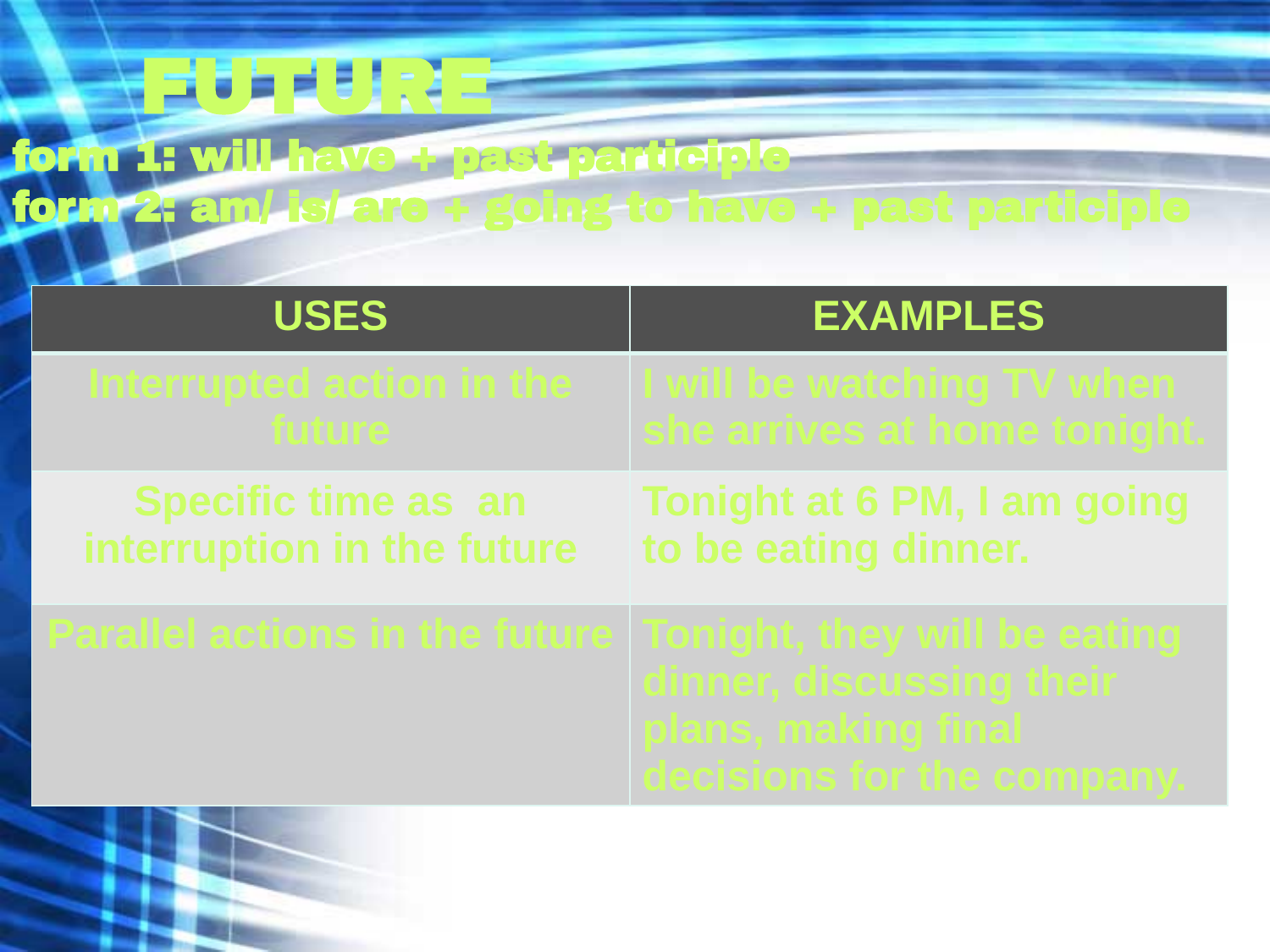

# FUTURE form 1: will have + past participle form 2: am/ is/ are + going to have + past participle
| USES | EXAMPLES |
| --- | --- |
| Interrupted action in the future | I will be watching TV when she arrives at home tonight. |
| Specific time as an interruption in the future | Tonight at 6 PM, I am going to be eating dinner. |
| Parallel actions in the future | Tonight, they will be eating dinner, discussing their plans, making final decisions for the company. |